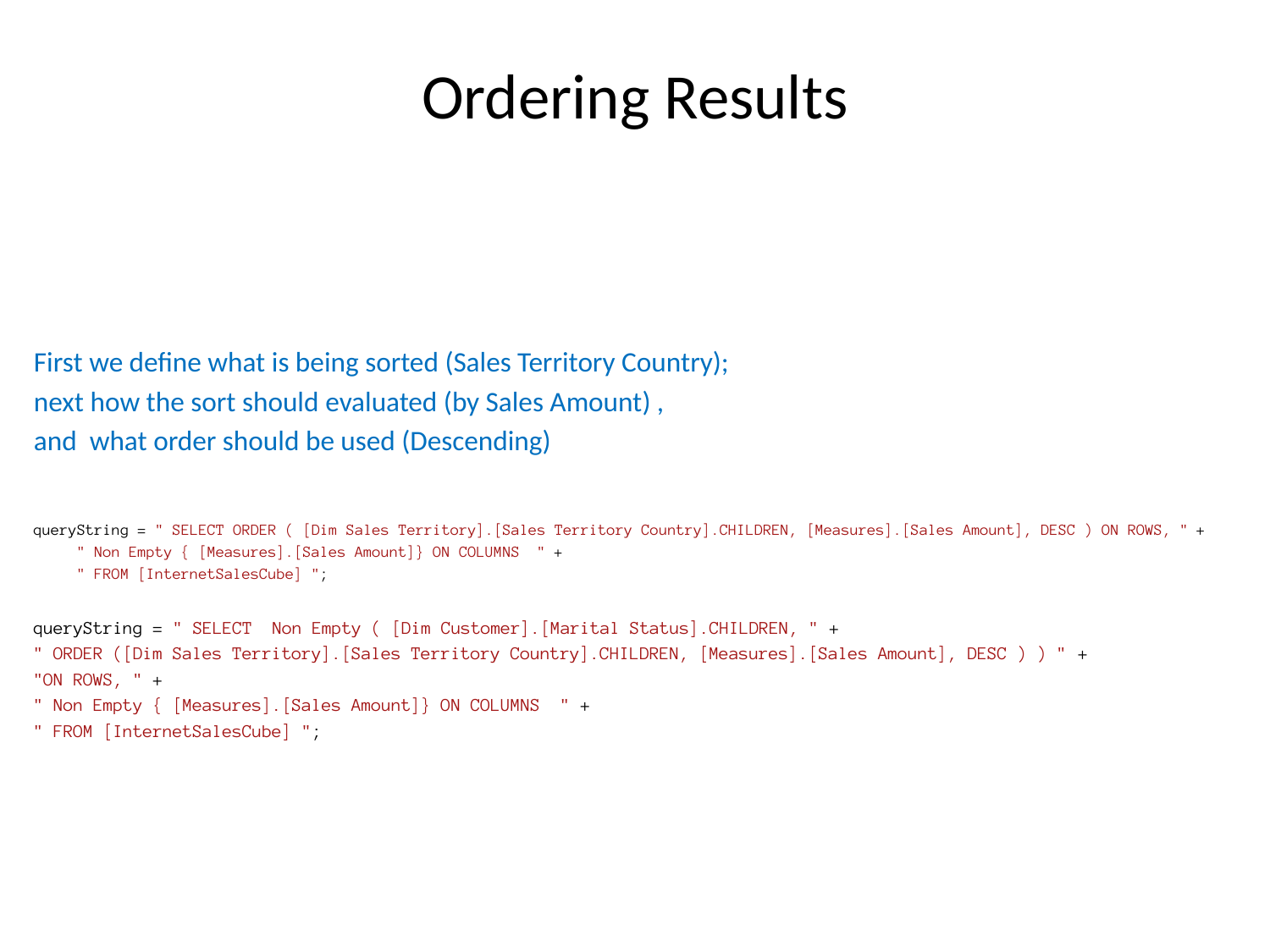

# Ordering Results

First we define what is being sorted (Sales Territory Country);
next how the sort should evaluated (by Sales Amount) ,
and  what order should be used (Descending)

queryString = " SELECT ORDER ( [Dim Sales Territory].[Sales Territory Country].CHILDREN, [Measures].[Sales Amount], DESC ) ON ROWS, " +
     " Non Empty { [Measures].[Sales Amount]} ON COLUMNS  " +
     " FROM [InternetSalesCube] ";

queryString = " SELECT  Non Empty ( [Dim Customer].[Marital Status].CHILDREN, " +
" ORDER ([Dim Sales Territory].[Sales Territory Country].CHILDREN, [Measures].[Sales Amount], DESC ) ) " +
"ON ROWS, " +
" Non Empty { [Measures].[Sales Amount]} ON COLUMNS  " +
" FROM [InternetSalesCube] ";